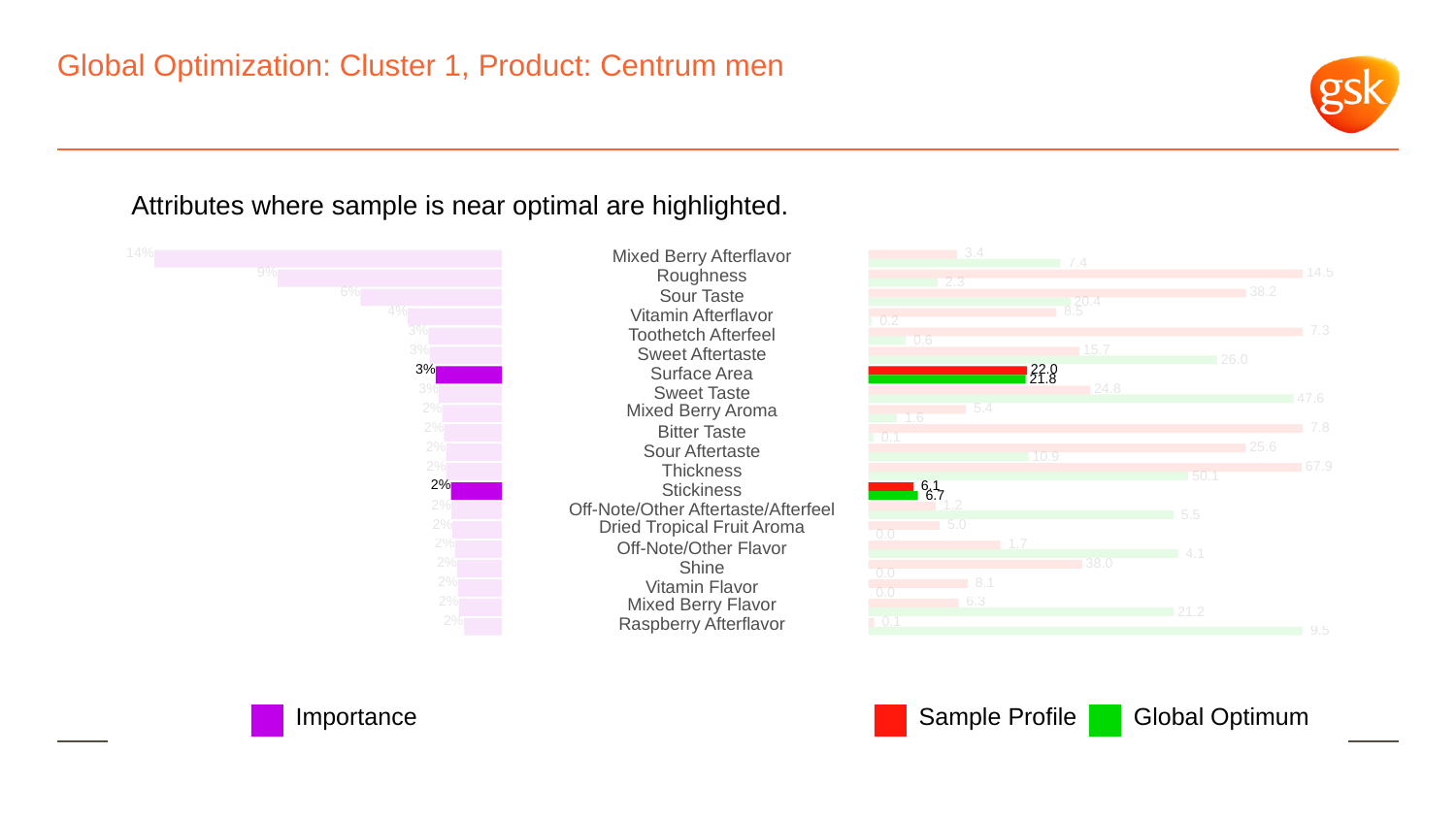

# Global Optimization: Cluster 1, Product: Centrum men

Attributes where sample is near optimal are highlighted.

14%
Mixed Berry Afterflavor
  3.4

  7.4

9%
Roughness
 14.5

  2.3

6%
 38.2

Sour Taste
 20.4

4%
  8.5

Vitamin Afterflavor
  0.2

3%
  7.3

Toothetch Afterfeel
  0.6

3%
 15.7

Sweet Aftertaste
 26.0

3%
 22.0

Surface Area
 21.8

3%
 24.8

Sweet Taste
 47.6

2%
Mixed Berry Aroma
  5.4

  1.6

2%
  7.8

Bitter Taste
  0.1

2%
 25.6

Sour Aftertaste
 10.9

2%
 67.9

Thickness
 50.1

2%
  6.1

Stickiness
  6.7

2%
  1.2

Off-Note/Other Aftertaste/Afterfeel
  5.5

2%
  5.0
Dried Tropical Fruit Aroma

  0.0

2%
  1.7

Off-Note/Other Flavor
  4.1

2%
 38.0

Shine
  0.0

2%
  8.1

Vitamin Flavor
  0.0

2%
Mixed Berry Flavor
  6.3

 21.2

2%
Raspberry Afterflavor
  0.1

  9.5

Global Optimum
Sample Profile
Importance